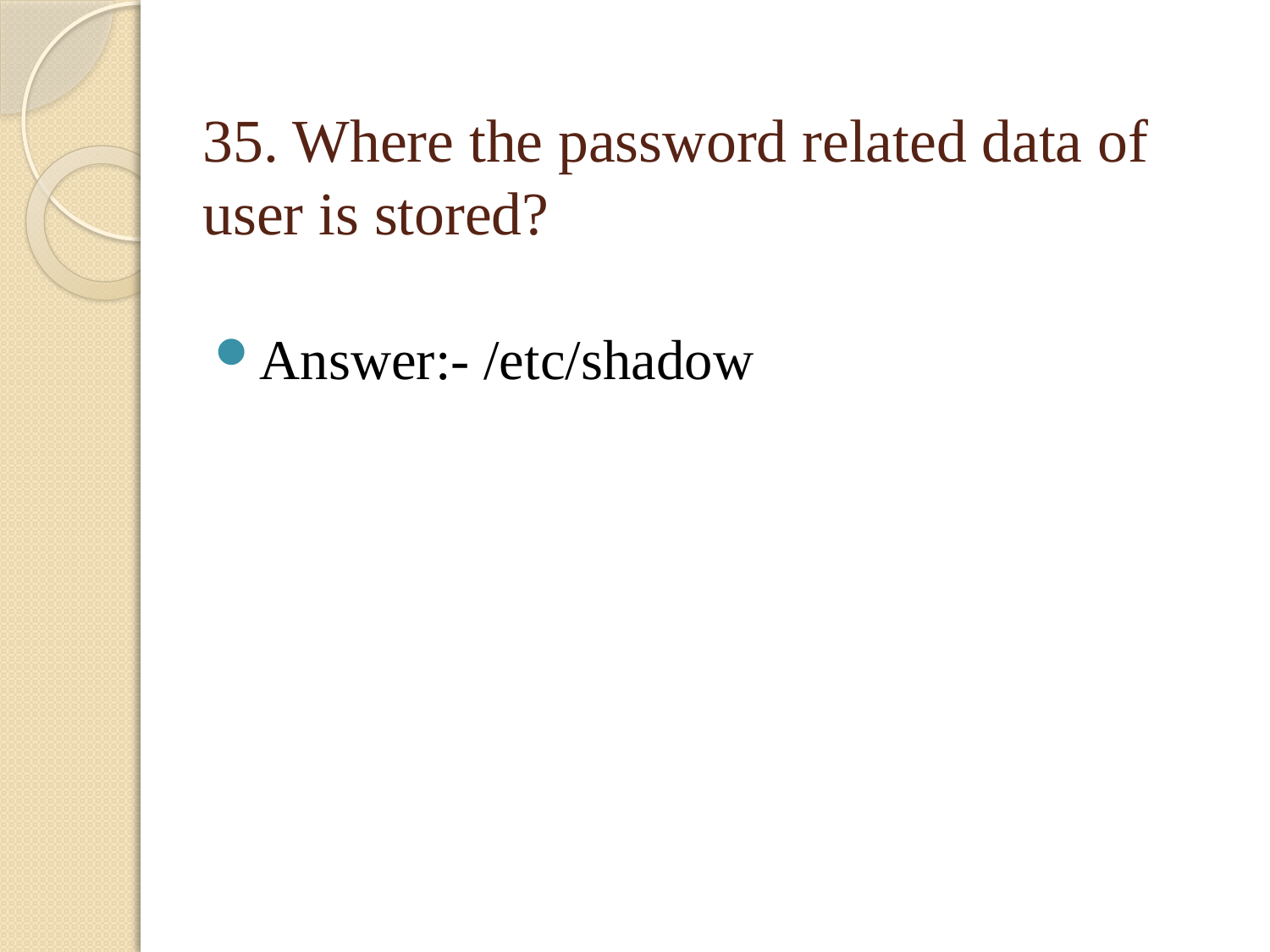

# 35. Where the password related data of user is stored?
Answer:- /etc/shadow